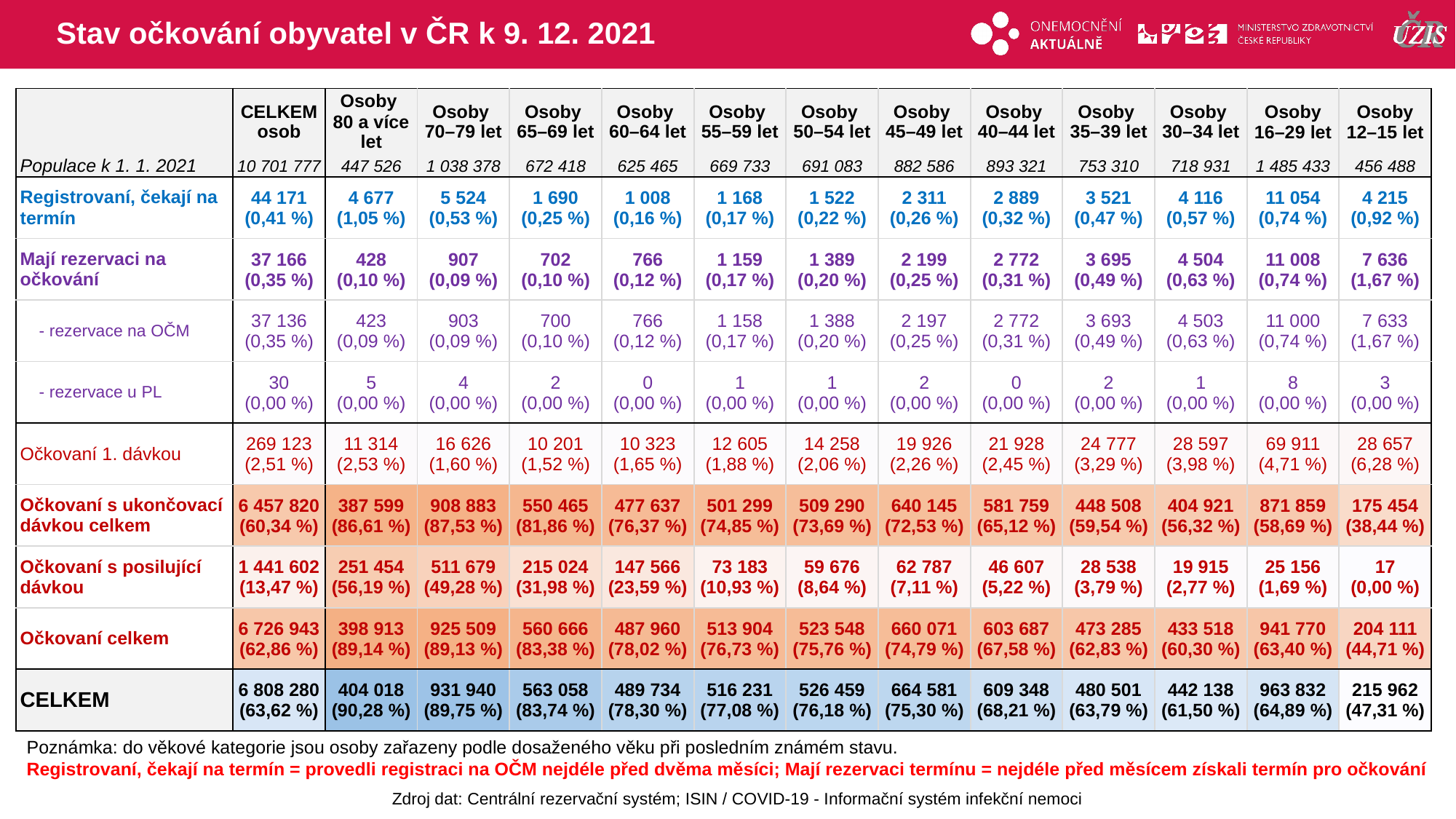

# Stav očkování obyvatel v ČR k 9. 12. 2021
|  | CELKEM osob | Osoby 80 a více let | Osoby 70–79 let | Osoby 65–69 let | Osoby 60–64 let | Osoby 55–59 let | Osoby 50–54 let | Osoby 45–49 let | Osoby 40–44 let | Osoby 35–39 let | Osoby 30–34 let | Osoby 16–29 let | Osoby 12–15 let |
| --- | --- | --- | --- | --- | --- | --- | --- | --- | --- | --- | --- | --- | --- |
| Populace k 1. 1. 2021 | 10 701 777 | 447 526 | 1 038 378 | 672 418 | 625 465 | 669 733 | 691 083 | 882 586 | 893 321 | 753 310 | 718 931 | 1 485 433 | 456 488 |
| Registrovaní, čekají na termín | 44 171 (0,41 %) | 4 677 (1,05 %) | 5 524 (0,53 %) | 1 690 (0,25 %) | 1 008 (0,16 %) | 1 168 (0,17 %) | 1 522 (0,22 %) | 2 311 (0,26 %) | 2 889 (0,32 %) | 3 521 (0,47 %) | 4 116 (0,57 %) | 11 054 (0,74 %) | 4 215 (0,92 %) |
| Mají rezervaci na očkování | 37 166 (0,35 %) | 428 (0,10 %) | 907 (0,09 %) | 702 (0,10 %) | 766 (0,12 %) | 1 159 (0,17 %) | 1 389 (0,20 %) | 2 199 (0,25 %) | 2 772 (0,31 %) | 3 695 (0,49 %) | 4 504 (0,63 %) | 11 008 (0,74 %) | 7 636 (1,67 %) |
| - rezervace na OČM | 37 136 (0,35 %) | 423 (0,09 %) | 903 (0,09 %) | 700 (0,10 %) | 766 (0,12 %) | 1 158 (0,17 %) | 1 388 (0,20 %) | 2 197 (0,25 %) | 2 772 (0,31 %) | 3 693 (0,49 %) | 4 503 (0,63 %) | 11 000 (0,74 %) | 7 633 (1,67 %) |
| - rezervace u PL | 30 (0,00 %) | 5 (0,00 %) | 4 (0,00 %) | 2 (0,00 %) | 0 (0,00 %) | 1 (0,00 %) | 1 (0,00 %) | 2 (0,00 %) | 0 (0,00 %) | 2 (0,00 %) | 1 (0,00 %) | 8 (0,00 %) | 3 (0,00 %) |
| Očkovaní 1. dávkou | 269 123 (2,51 %) | 11 314 (2,53 %) | 16 626 (1,60 %) | 10 201 (1,52 %) | 10 323 (1,65 %) | 12 605 (1,88 %) | 14 258 (2,06 %) | 19 926 (2,26 %) | 21 928 (2,45 %) | 24 777 (3,29 %) | 28 597 (3,98 %) | 69 911 (4,71 %) | 28 657 (6,28 %) |
| Očkovaní s ukončovací dávkou celkem | 6 457 820 (60,34 %) | 387 599 (86,61 %) | 908 883 (87,53 %) | 550 465 (81,86 %) | 477 637 (76,37 %) | 501 299 (74,85 %) | 509 290 (73,69 %) | 640 145 (72,53 %) | 581 759 (65,12 %) | 448 508 (59,54 %) | 404 921 (56,32 %) | 871 859 (58,69 %) | 175 454 (38,44 %) |
| Očkovaní s posilující dávkou | 1 441 602 (13,47 %) | 251 454 (56,19 %) | 511 679 (49,28 %) | 215 024 (31,98 %) | 147 566 (23,59 %) | 73 183 (10,93 %) | 59 676 (8,64 %) | 62 787 (7,11 %) | 46 607 (5,22 %) | 28 538 (3,79 %) | 19 915 (2,77 %) | 25 156 (1,69 %) | 17 (0,00 %) |
| Očkovaní celkem | 6 726 943 (62,86 %) | 398 913 (89,14 %) | 925 509 (89,13 %) | 560 666 (83,38 %) | 487 960 (78,02 %) | 513 904 (76,73 %) | 523 548 (75,76 %) | 660 071 (74,79 %) | 603 687 (67,58 %) | 473 285 (62,83 %) | 433 518 (60,30 %) | 941 770 (63,40 %) | 204 111 (44,71 %) |
| CELKEM | 6 808 280 (63,62 %) | 404 018 (90,28 %) | 931 940 (89,75 %) | 563 058 (83,74 %) | 489 734 (78,30 %) | 516 231 (77,08 %) | 526 459 (76,18 %) | 664 581 (75,30 %) | 609 348 (68,21 %) | 480 501 (63,79 %) | 442 138 (61,50 %) | 963 832 (64,89 %) | 215 962 (47,31 %) |
|  |  |  |  |  |  |  |  |  |  |  |  |  |
| --- | --- | --- | --- | --- | --- | --- | --- | --- | --- | --- | --- | --- |
|  |  |  |  |  |  |  |  |  |  |  |  |  |
|  |  |  |  |  |  |  |  |  |  |  |  |  |
|  |  |  |  |  |  |  |  |  |  |  |  |  |
|  |  |  |  |  |  |  |  |  |  |  |  |  |
Poznámka: do věkové kategorie jsou osoby zařazeny podle dosaženého věku při posledním známém stavu.
Registrovaní, čekají na termín = provedli registraci na OČM nejdéle před dvěma měsíci; Mají rezervaci termínu = nejdéle před měsícem získali termín pro očkování
Zdroj dat: Centrální rezervační systém; ISIN / COVID-19 - Informační systém infekční nemoci